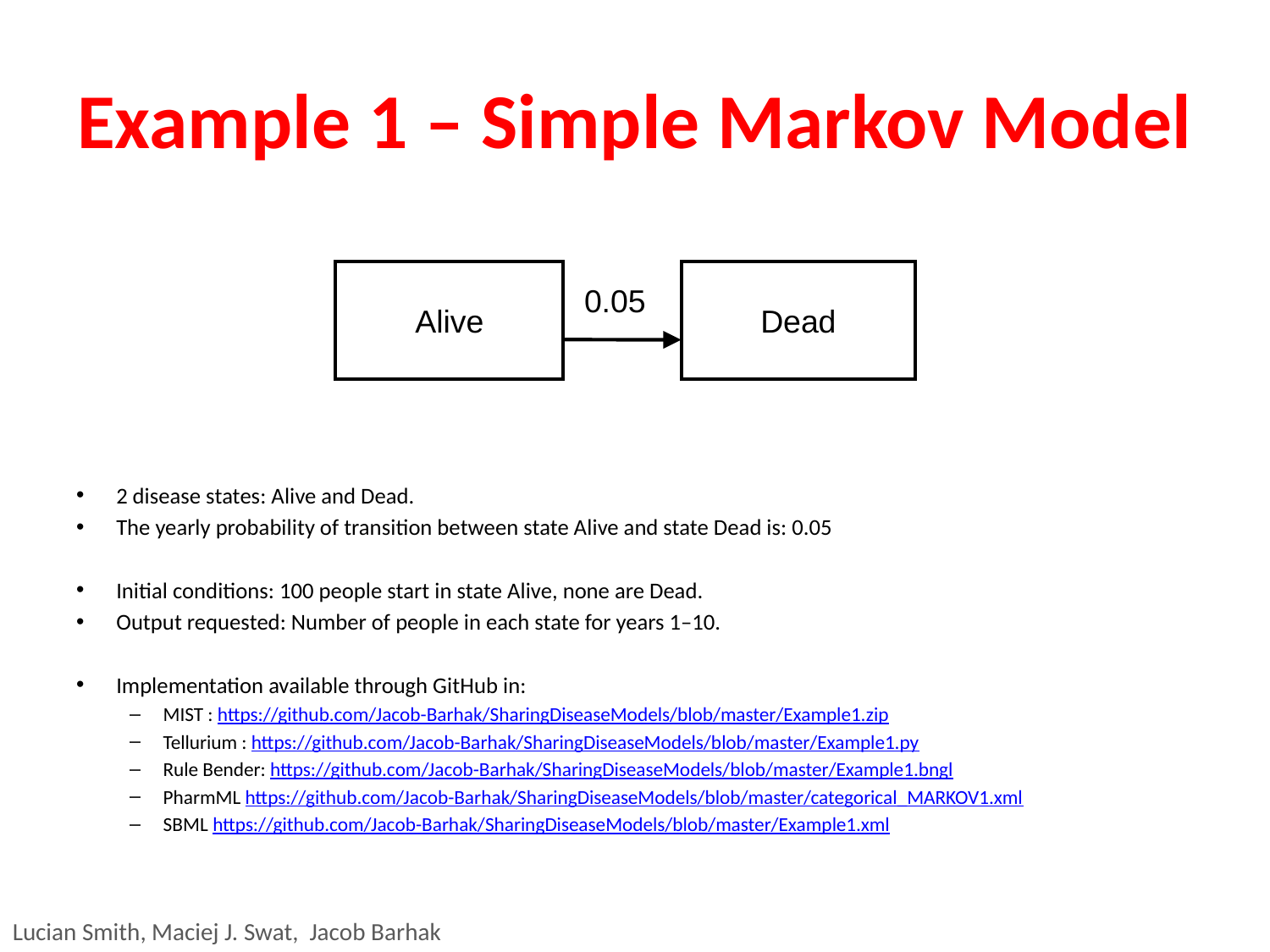

# Example 1 – Simple Markov Model

2 disease states: Alive and Dead.
The yearly probability of transition between state Alive and state Dead is: 0.05

Initial conditions: 100 people start in state Alive, none are Dead.
Output requested: Number of people in each state for years 1–10.

Implementation available through GitHub in:
MIST : https://github.com/Jacob-Barhak/SharingDiseaseModels/blob/master/Example1.zip
Tellurium : https://github.com/Jacob-Barhak/SharingDiseaseModels/blob/master/Example1.py
Rule Bender: https://github.com/Jacob-Barhak/SharingDiseaseModels/blob/master/Example1.bngl
PharmML https://github.com/Jacob-Barhak/SharingDiseaseModels/blob/master/categorical_MARKOV1.xml
SBML https://github.com/Jacob-Barhak/SharingDiseaseModels/blob/master/Example1.xml

Alive
Dead
0.05